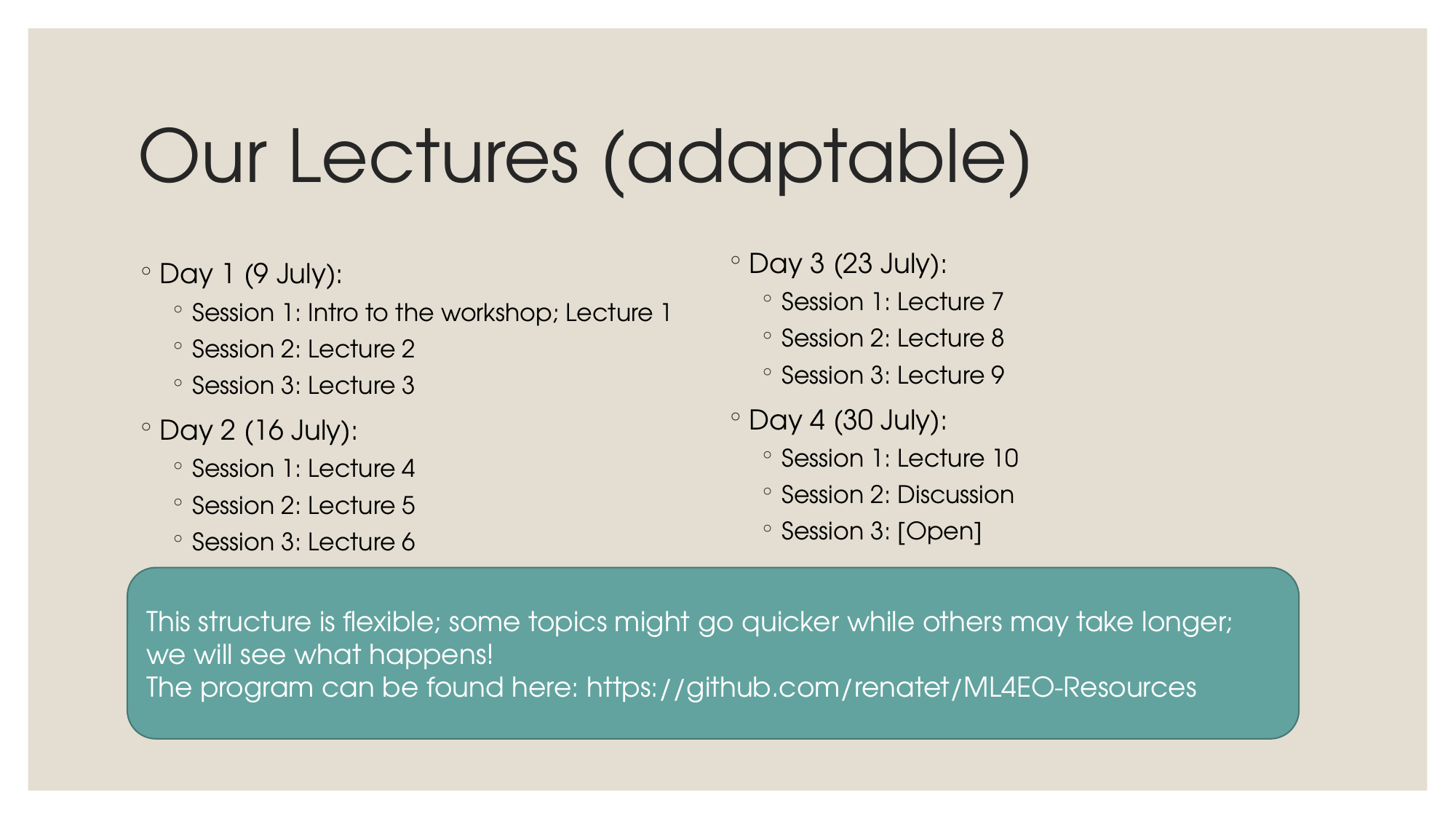

# Our Lectures (adaptable)
Day 3 (23 July):
Session 1: Lecture 7
Session 2: Lecture 8
Session 3: Lecture 9
Day 4 (30 July):
Session 1: Lecture 10
Session 2: Discussion
Session 3: [Open]

Day 1 (9 July):
Session 1: Intro to the workshop; Lecture 1
Session 2: Lecture 2
Session 3: Lecture 3
Day 2 (16 July):
Session 1: Lecture 4
Session 2: Lecture 5
Session 3: Lecture 6
This structure is flexible; some topics might go quicker while others may take longer; we will see what happens!
The program can be found here: https://github.com/renatet/ML4EO-Resources